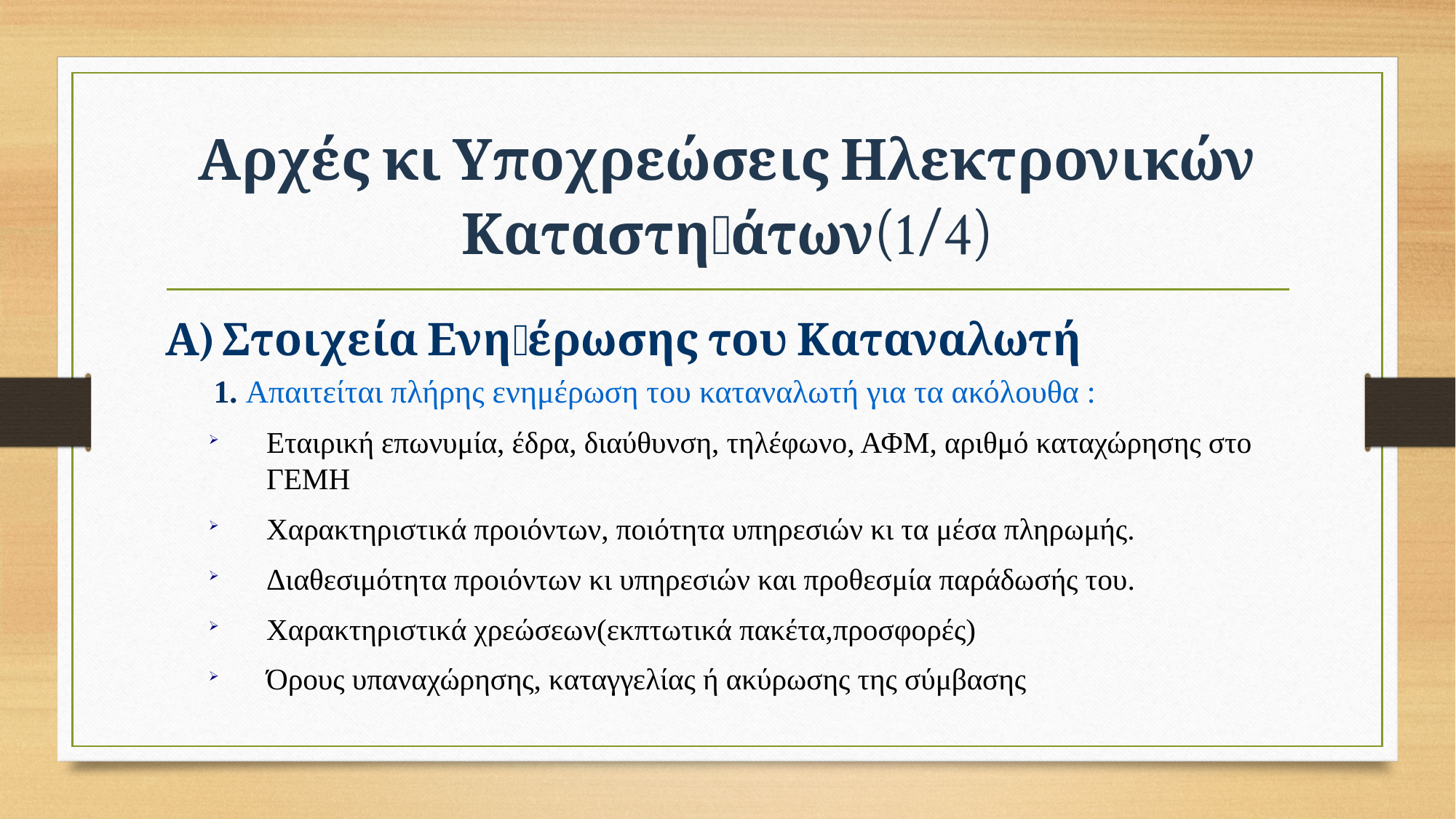

# Αρχές κι Υποχρεώσεις Ηλεκτρονικών Καταστημάτων(1/4)
Α) Στοιχεία Ενημέρωσης του Καταναλωτή
      1. Απαιτείται πλήρης ενημέρωση του καταναλωτή για τα ακόλουθα :
Εταιρική επωνυμία, έδρα, διαύθυνση, τηλέφωνο, ΑΦΜ, αριθμό καταχώρησης στο ΓΕΜΗ
Χαρακτηριστικά προιόντων, ποιότητα υπηρεσιών κι τα μέσα πληρωμής.
Διαθεσιμότητα προιόντων κι υπηρεσιών και προθεσμία παράδωσής του.
Χαρακτηριστικά χρεώσεων(εκπτωτικά πακέτα,προσφορές)
Όρους υπαναχώρησης, καταγγελίας ή ακύρωσης της σύμβασης